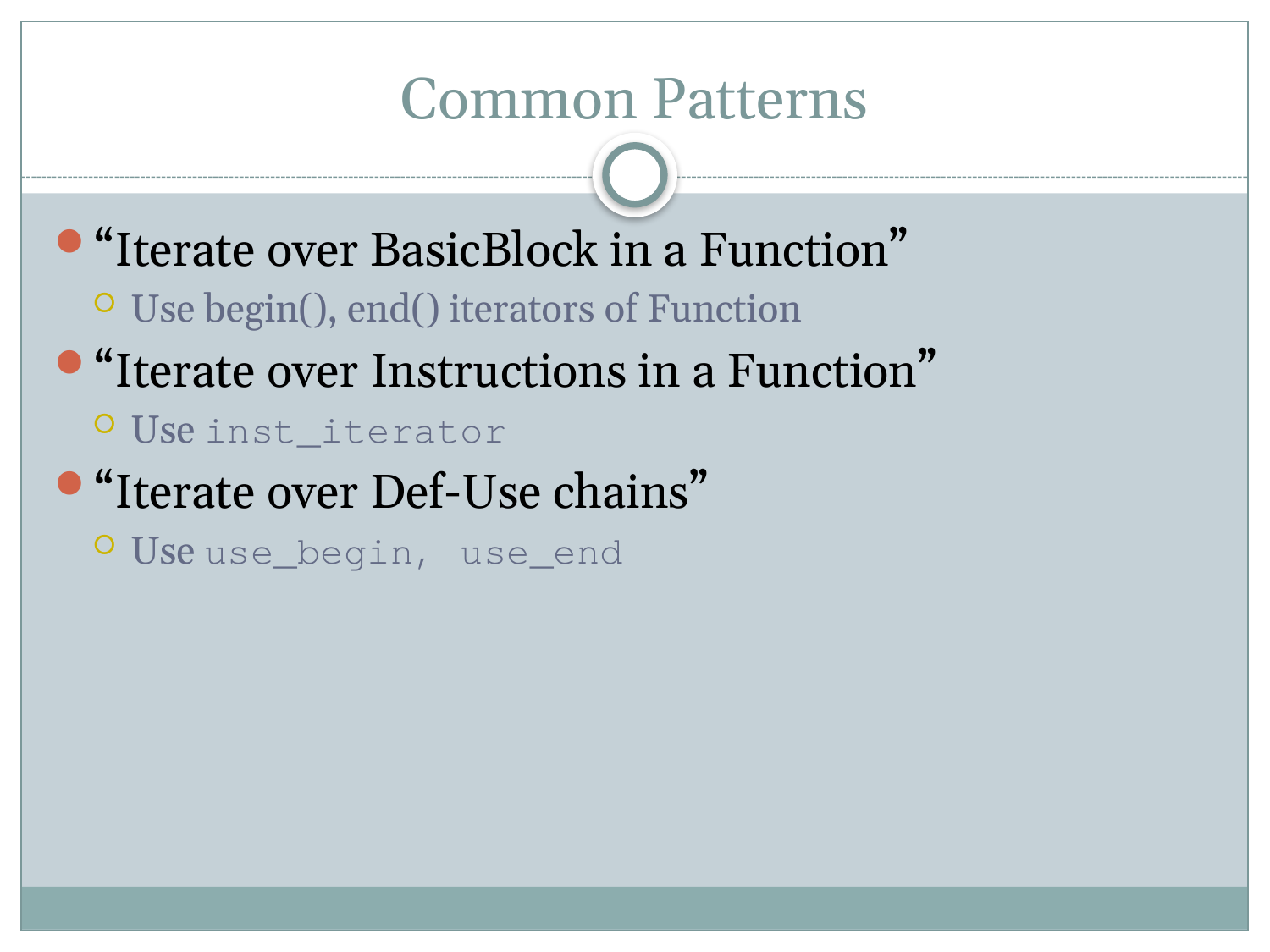

# Common Patterns
“Iterate over BasicBlock in a Function”
Use begin(), end() iterators of Function
“Iterate over Instructions in a Function”
Use inst_iterator
“Iterate over Def-Use chains”
Use use_begin, use_end